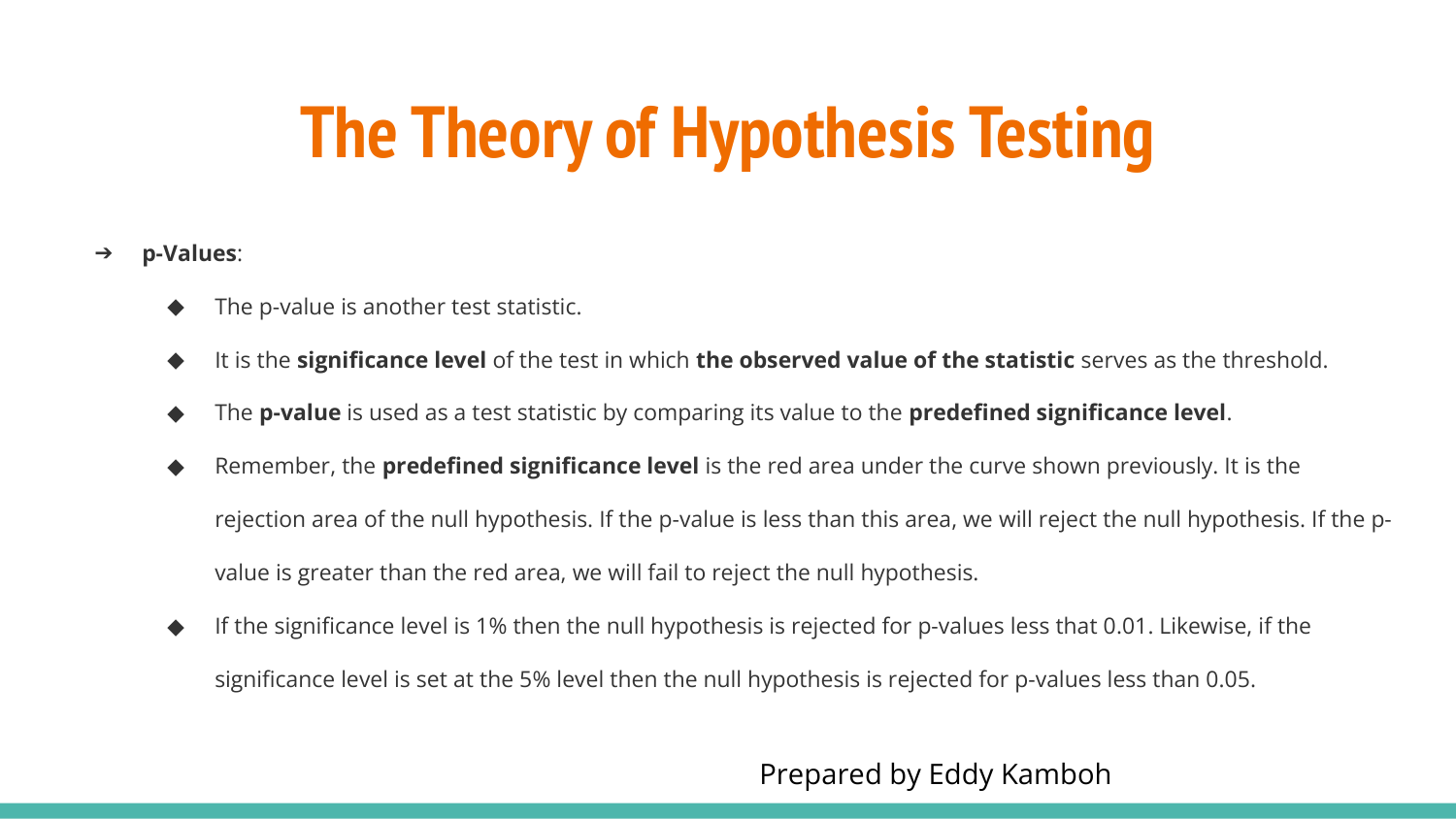

# The Theory of Hypothesis Testing
p-Values:
The p-value is another test statistic.
It is the significance level of the test in which the observed value of the statistic serves as the threshold.
The p-value is used as a test statistic by comparing its value to the predefined significance level.
Remember, the predefined significance level is the red area under the curve shown previously. It is the rejection area of the null hypothesis. If the p-value is less than this area, we will reject the null hypothesis. If the p-value is greater than the red area, we will fail to reject the null hypothesis.
If the significance level is 1% then the null hypothesis is rejected for p-values less that 0.01. Likewise, if the significance level is set at the 5% level then the null hypothesis is rejected for p-values less than 0.05.